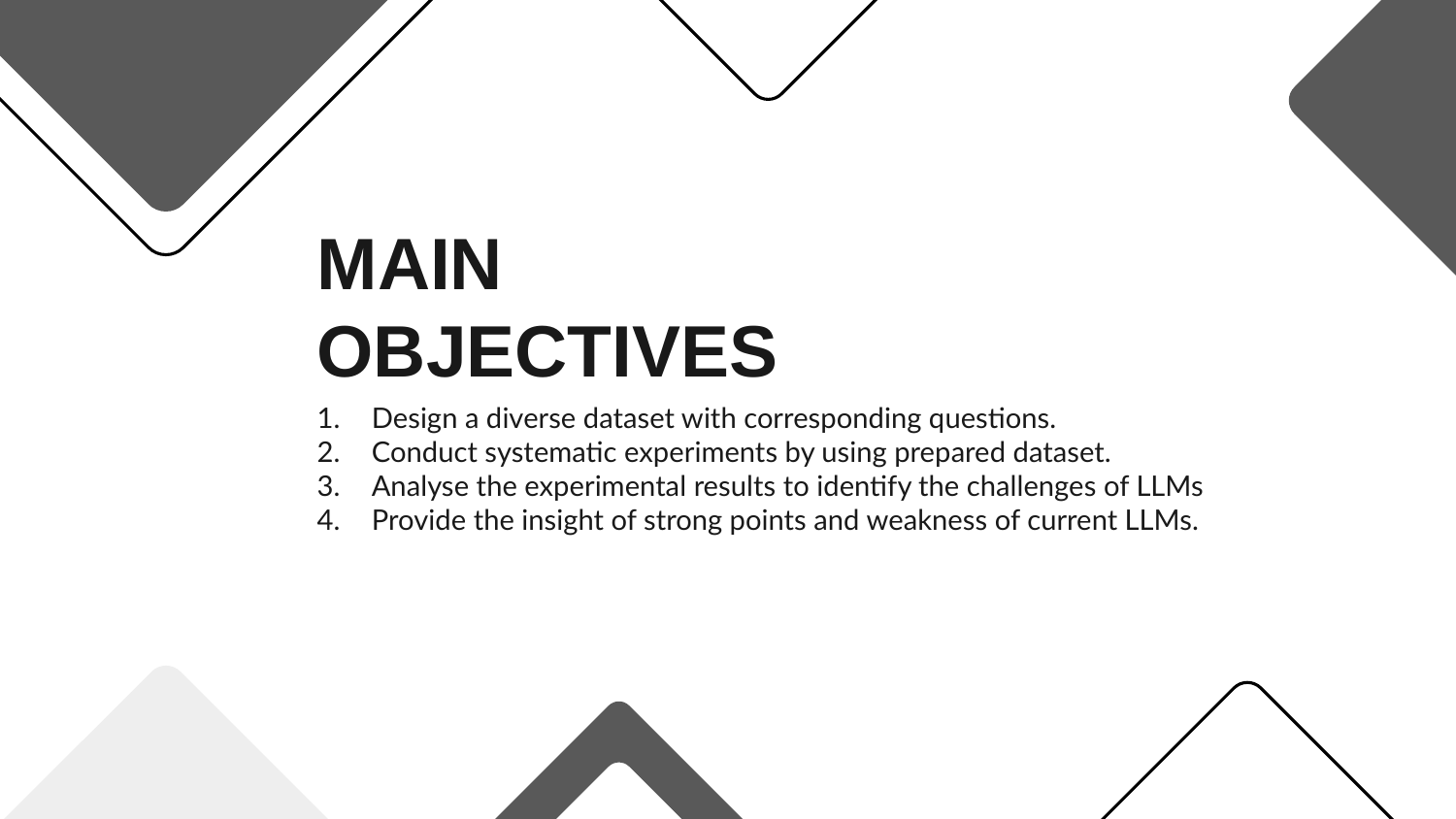

# MAIN OBJECTIVES
Design a diverse dataset with corresponding questions.
Conduct systematic experiments by using prepared dataset.
Analyse the experimental results to identify the challenges of LLMs
Provide the insight of strong points and weakness of current LLMs.